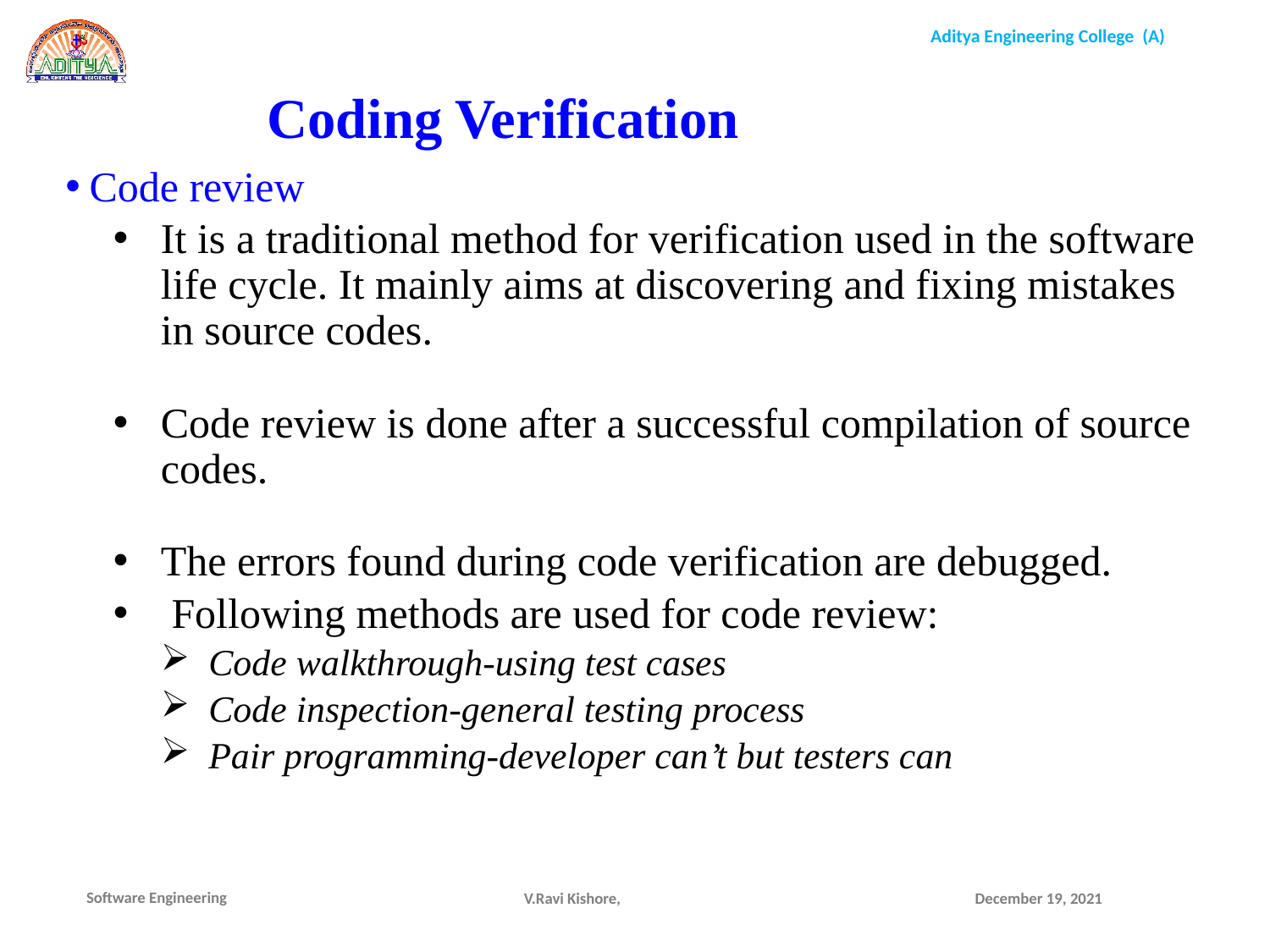

Coding Verification
Code review
It is a traditional method for verification used in the software life cycle. It mainly aims at discovering and fixing mistakes in source codes.

Code review is done after a successful compilation of source codes.

The errors found during code verification are debugged.
 Following methods are used for code review:
Code walkthrough-using test cases
Code inspection-general testing process
Pair programming-developer can’t but testers can
V.Ravi Kishore,
December 19, 2021